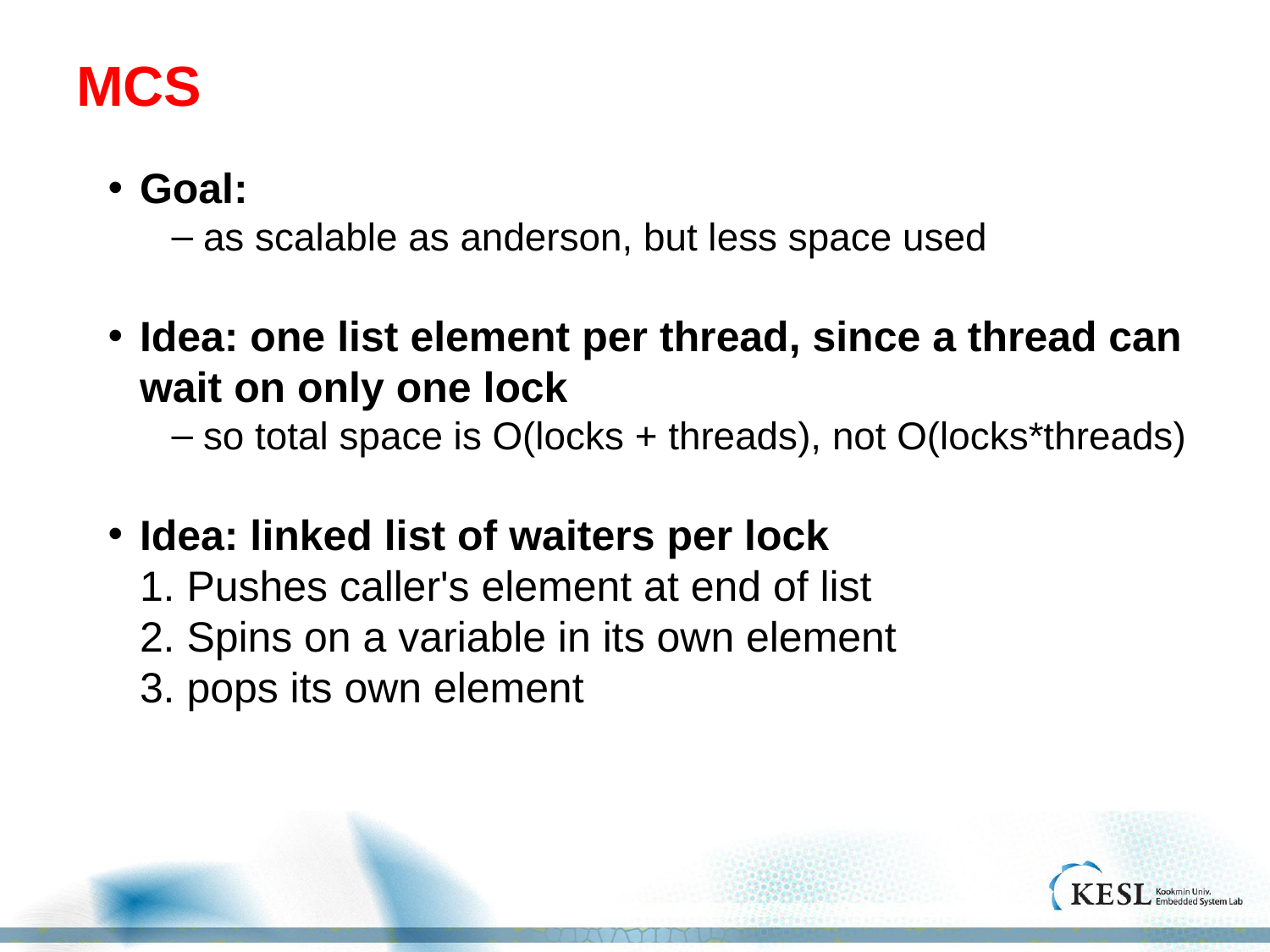

# MCS
Goal:
as scalable as anderson, but less space used

Idea: one list element per thread, since a thread can wait on only one lock
so total space is O(locks + threads), not O(locks*threads)

Idea: linked list of waiters per lock
1. Pushes caller's element at end of list
2. Spins on a variable in its own element
3. pops its own element